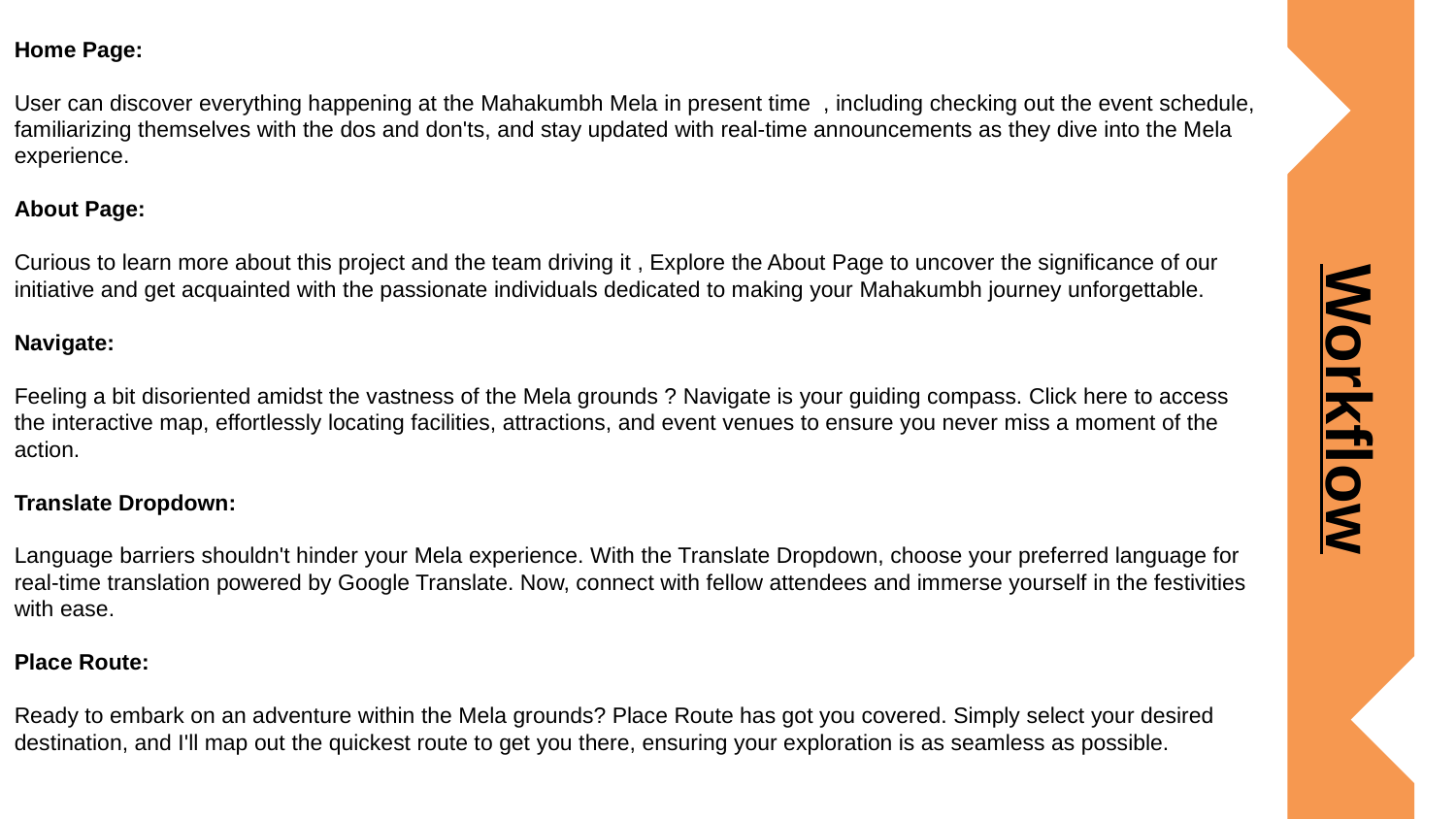

Home Page:

User can discover everything happening at the Mahakumbh Mela in present time  , including checking out the event schedule, familiarizing themselves with the dos and don'ts, and stay updated with real-time announcements as they dive into the Mela experience.

About Page:

Curious to learn more about this project and the team driving it , Explore the About Page to uncover the significance of our initiative and get acquainted with the passionate individuals dedicated to making your Mahakumbh journey unforgettable.

Navigate:

Feeling a bit disoriented amidst the vastness of the Mela grounds ? Navigate is your guiding compass. Click here to access the interactive map, effortlessly locating facilities, attractions, and event venues to ensure you never miss a moment of the action.

Translate Dropdown:

Language barriers shouldn't hinder your Mela experience. With the Translate Dropdown, choose your preferred language for real-time translation powered by Google Translate. Now, connect with fellow attendees and immerse yourself in the festivities with ease.

Place Route:

Ready to embark on an adventure within the Mela grounds? Place Route has got you covered. Simply select your desired destination, and I'll map out the quickest route to get you there, ensuring your exploration is as seamless as possible.

Workflow